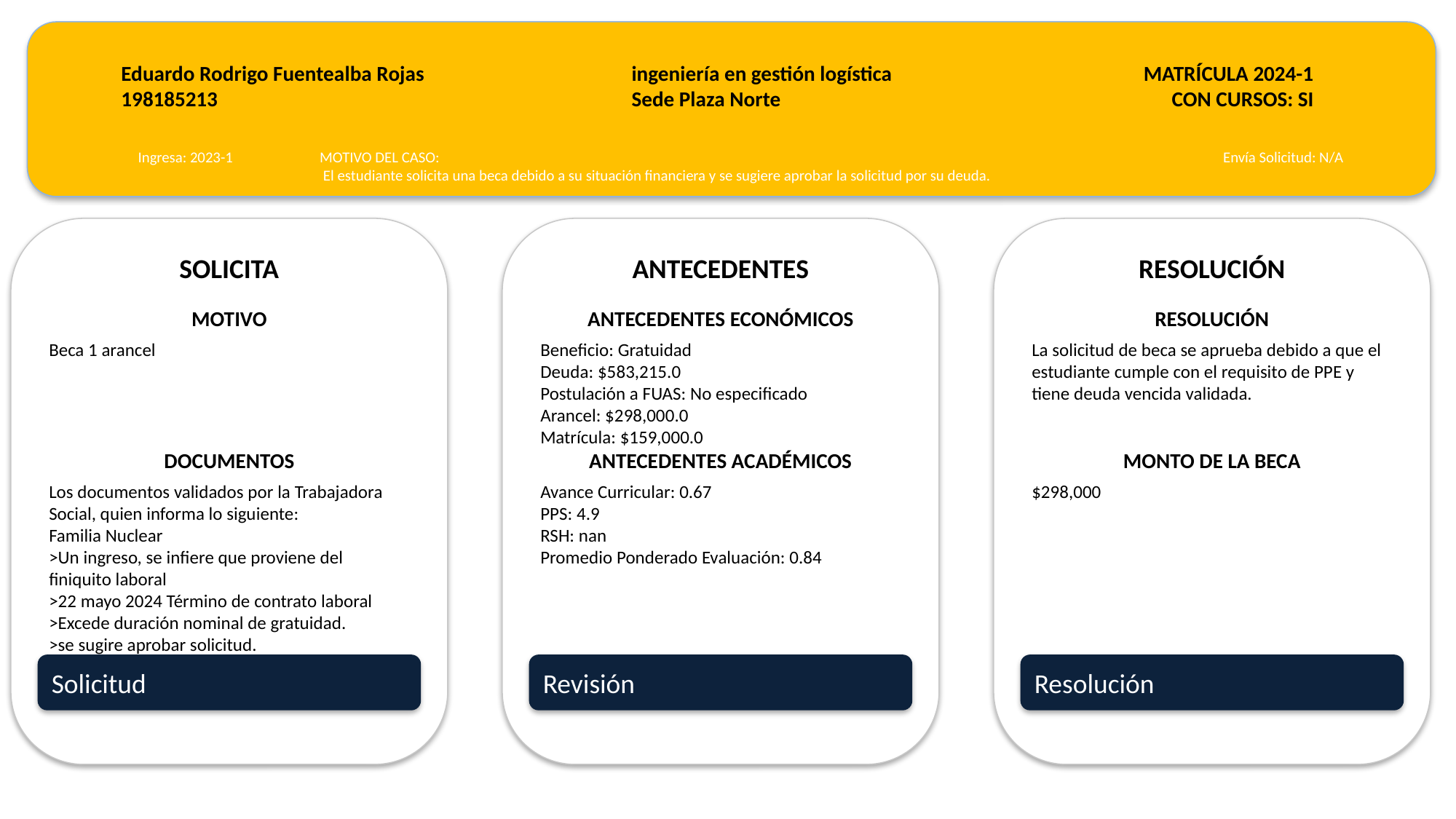

Eduardo Rodrigo Fuentealba Rojas
198185213

ingeniería en gestión logística
Sede Plaza Norte

MATRÍCULA 2024-1
CON CURSOS: SI

Ingresa: 2023-1

MOTIVO DEL CASO:
 El estudiante solicita una beca debido a su situación financiera y se sugiere aprobar la solicitud por su deuda.

Envía Solicitud: N/A

SOLICITA
ANTECEDENTES
RESOLUCIÓN
MOTIVO
ANTECEDENTES ECONÓMICOS
RESOLUCIÓN
Beca 1 arancel
Beneficio: Gratuidad
Deuda: $583,215.0
Postulación a FUAS: No especificado
Arancel: $298,000.0
Matrícula: $159,000.0
La solicitud de beca se aprueba debido a que el estudiante cumple con el requisito de PPE y tiene deuda vencida validada.
DOCUMENTOS
ANTECEDENTES ACADÉMICOS
MONTO DE LA BECA
Los documentos validados por la Trabajadora Social, quien informa lo siguiente:
Familia Nuclear
>Un ingreso, se infiere que proviene del finiquito laboral
>22 mayo 2024 Término de contrato laboral
>Excede duración nominal de gratuidad.
>se sugire aprobar solicitud.
Avance Curricular: 0.67
PPS: 4.9
RSH: nan
Promedio Ponderado Evaluación: 0.84
$298,000
Solicitud
Revisión
Resolución